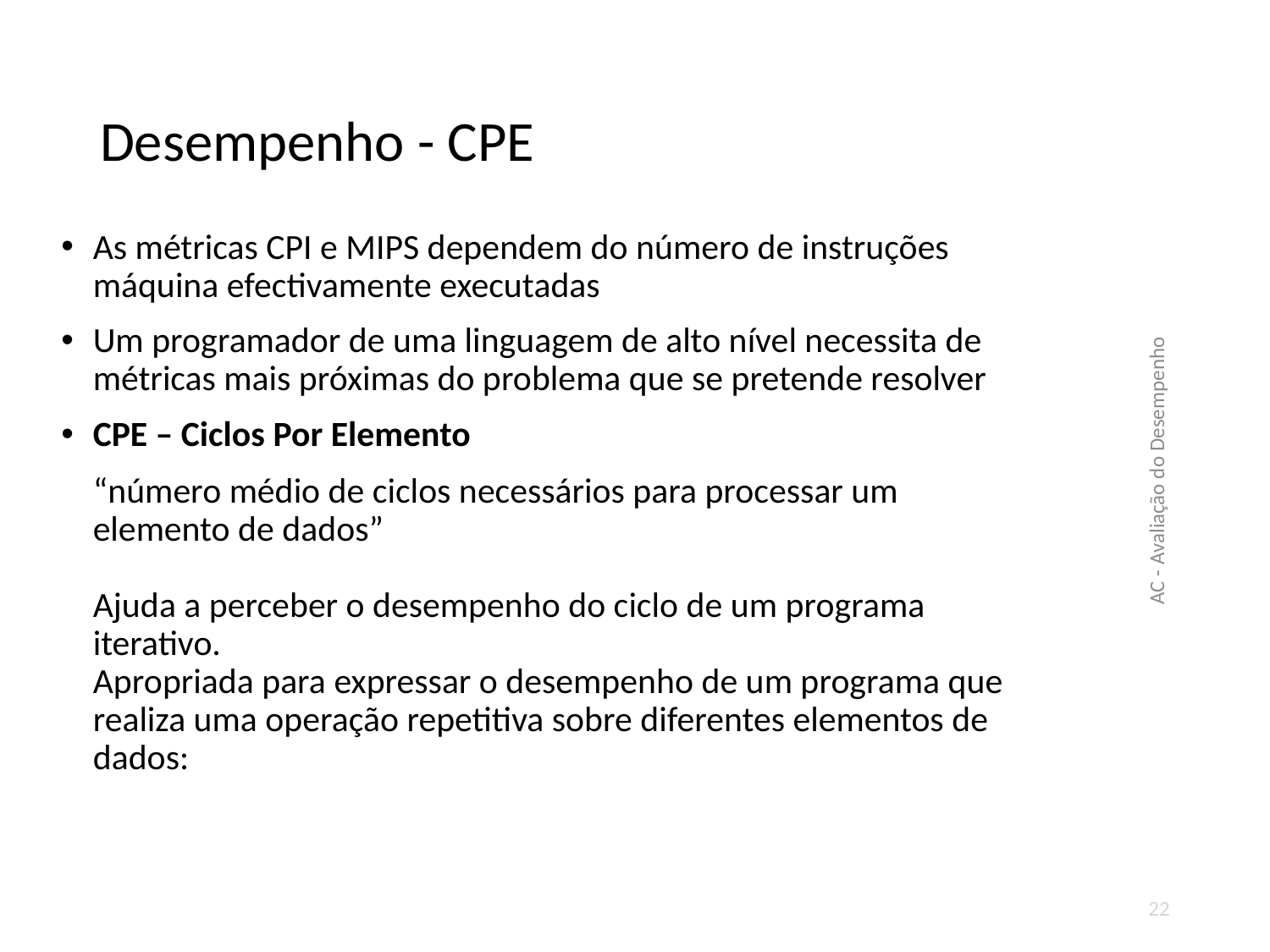

# Desempenho - CPE
As métricas CPI e MIPS dependem do número de instruções máquina efectivamente executadas
Um programador de uma linguagem de alto nível necessita de métricas mais próximas do problema que se pretende resolver
CPE – Ciclos Por Elemento
“número médio de ciclos necessários para processar um elemento de dados”
Ajuda a perceber o desempenho do ciclo de um programa iterativo.
Apropriada para expressar o desempenho de um programa que realiza uma operação repetitiva sobre diferentes elementos de dados:
AC - Avaliação do Desempenho
22